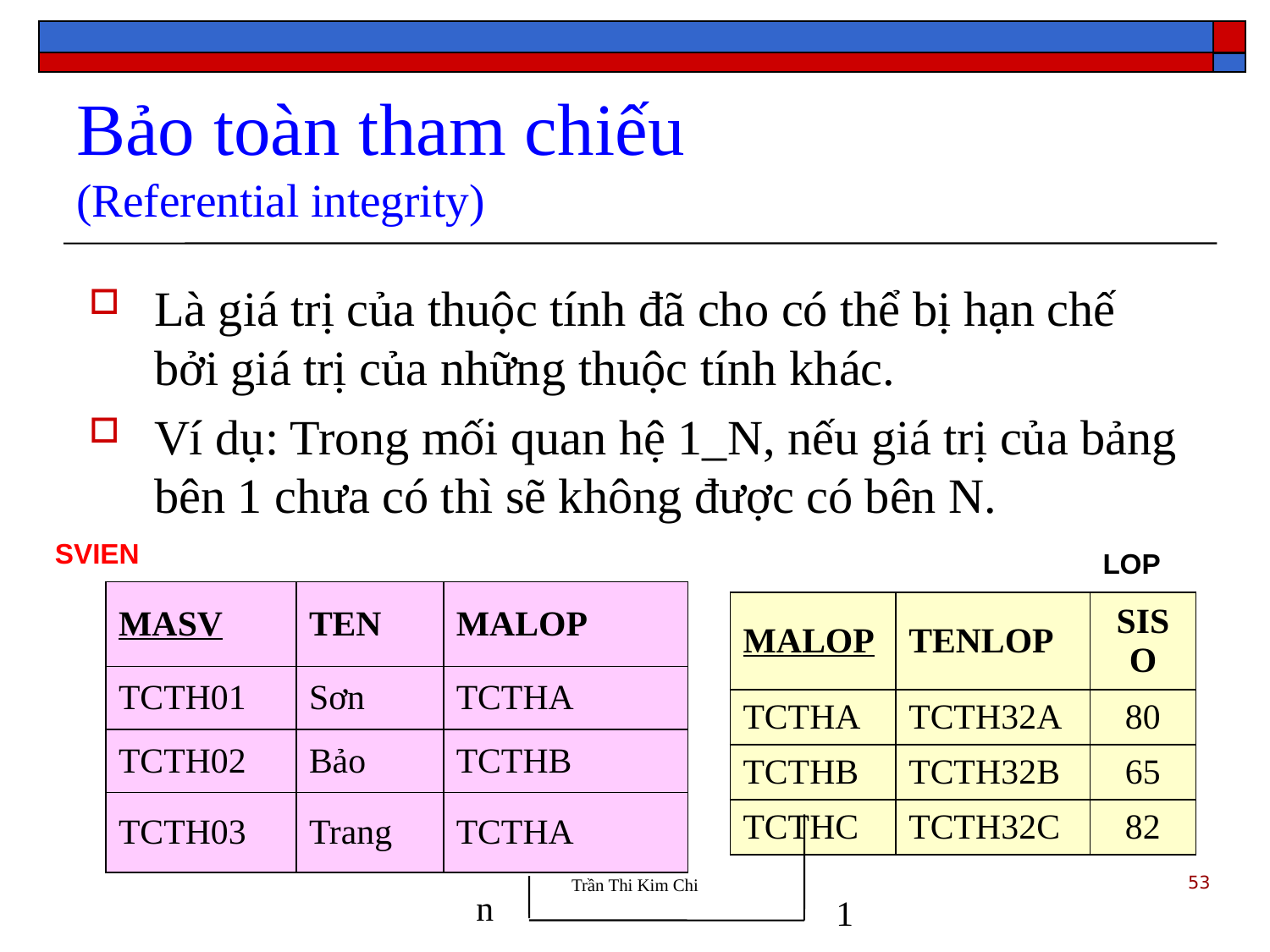

Bảo toàn tham chiếu
(Referential integrity)
Là giá trị của thuộc tính đã cho có thể bị hạn chế bởi giá trị của những thuộc tính khác.
Ví dụ: Trong mối quan hệ 1_N, nếu giá trị của bảng bên 1 chưa có thì sẽ không được có bên N.

SVIEN
LOP
| MASV | TEN | MALOP |
| --- | --- | --- |
| TCTH01 | Sơn | TCTHA |
| TCTH02 | Bảo | TCTHB |
| TCTH03 | Trang | TCTHA |
| MALOP | TENLOP | SISO |
| --- | --- | --- |
| TCTHA | TCTH32A | 80 |
| TCTHB | TCTH32B | 65 |
| TCTHC | TCTH32C | 82 |

53
Trần Thi Kim Chi

n
1